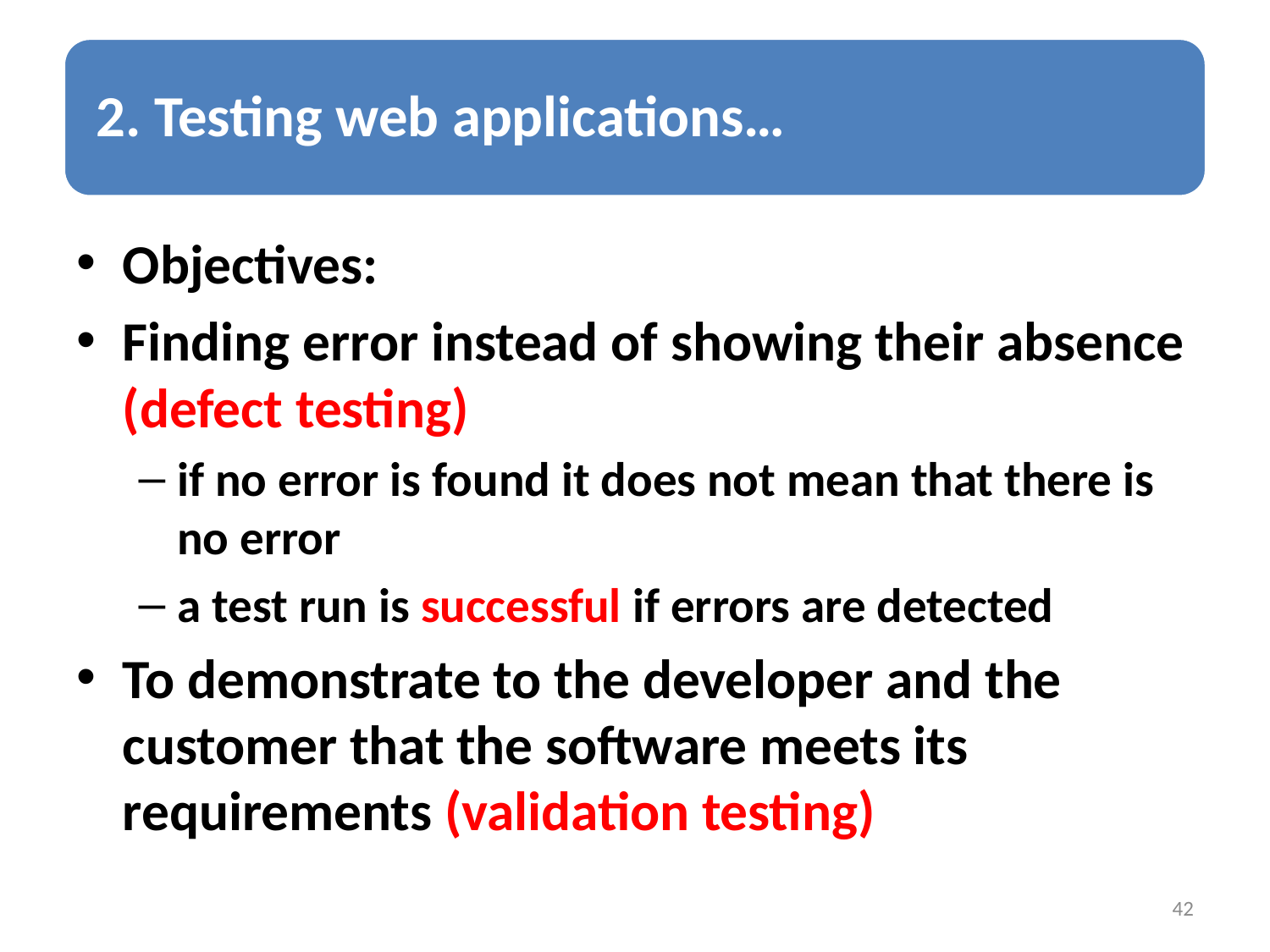

2. Testing web applications…
Objectives:
Finding error instead of showing their absence (defect testing)
if no error is found it does not mean that there is no error
a test run is successful if errors are detected
To demonstrate to the developer and the customer that the software meets its requirements (validation testing)
42